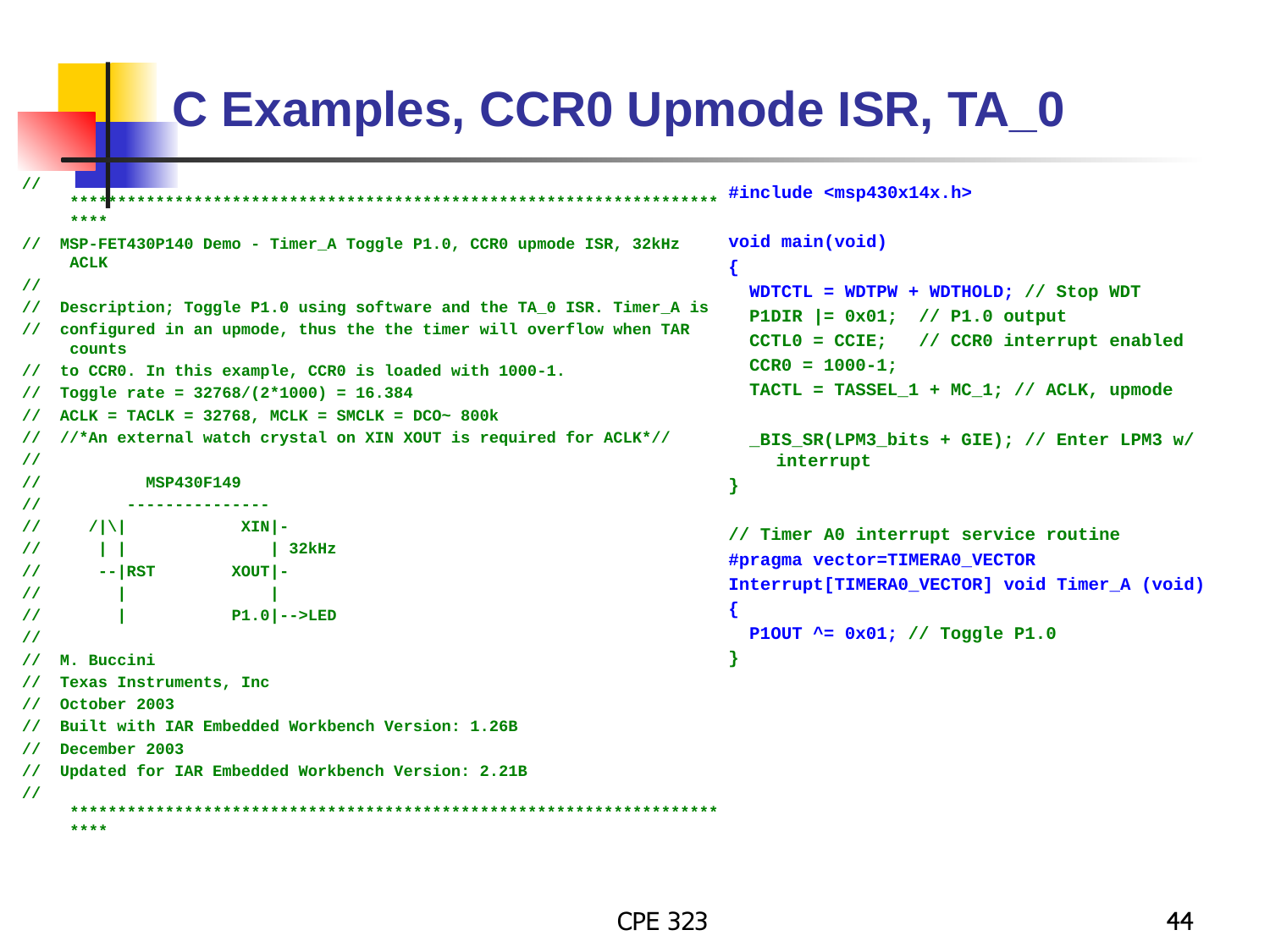

# C Examples, CCR0 Upmode ISR, TA_0
//************************************************************************
//  MSP-FET430P140 Demo - Timer_A Toggle P1.0, CCR0 upmode ISR, 32kHz ACLK
//
//  Description; Toggle P1.0 using software and the TA_0 ISR. Timer_A is
//  configured in an upmode, thus the the timer will overflow when TAR counts
//  to CCR0. In this example, CCR0 is loaded with 1000-1.
//  Toggle rate = 32768/(2*1000) = 16.384
//  ACLK = TACLK = 32768, MCLK = SMCLK = DCO~ 800k
//  //*An external watch crystal on XIN XOUT is required for ACLK*//
//
//           MSP430F149
//         ---------------
//     /|\|            XIN|-
//      | |               | 32kHz
//      --|RST        XOUT|-
//        |               |
//        |           P1.0|-->LED
//
//  M. Buccini
//  Texas Instruments, Inc
//  October 2003
//  Built with IAR Embedded Workbench Version: 1.26B
//  December 2003
//  Updated for IAR Embedded Workbench Version: 2.21B
//************************************************************************
#include <msp430x14x.h>

void main(void)
{
  WDTCTL = WDTPW + WDTHOLD; // Stop WDT
  P1DIR |= 0x01;  // P1.0 output
  CCTL0 = CCIE;   // CCR0 interrupt enabled
  CCR0 = 1000-1;
  TACTL = TASSEL_1 + MC_1; // ACLK, upmode

  _BIS_SR(LPM3_bits + GIE); // Enter LPM3 w/ interrupt
}

// Timer A0 interrupt service routine
#pragma vector=TIMERA0_VECTOR
Interrupt[TIMERA0_VECTOR] void Timer_A (void)
{
  P1OUT ^= 0x01; // Toggle P1.0
}
CPE 323
44